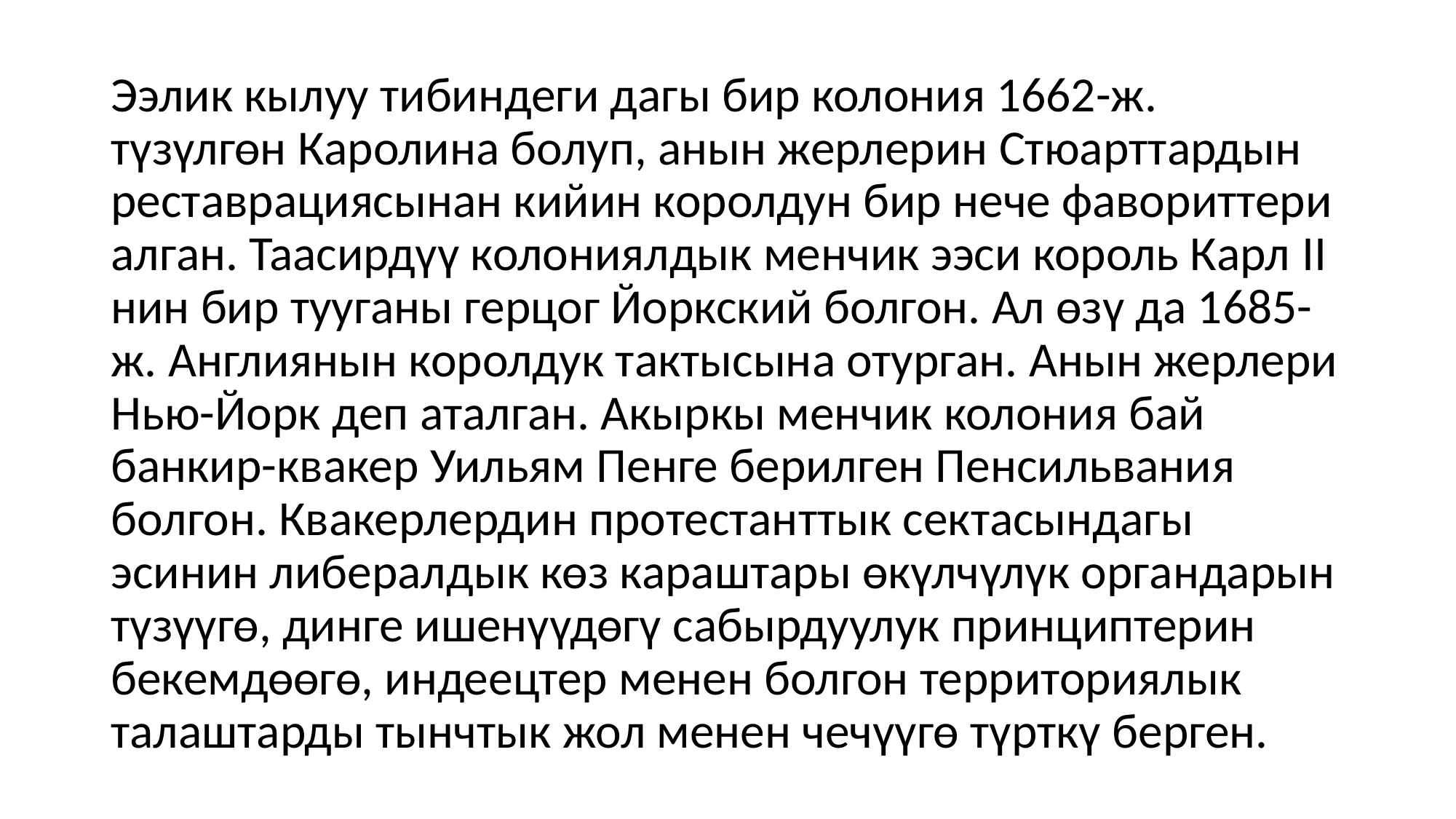

# Ээлик кылуу тибиндеги дагы бир колония 1662-ж. түзүлгөн Каролина болуп, анын жерлерин Стюарттардын реставрациясынан кийин королдун бир нече фавориттери алган. Таасирдүү колониялдык менчик ээси король Карл II нин бир тууганы герцог Йоркский болгон. Ал өзү да 1685-ж. Англиянын королдук тактысына отурган. Анын жерлери Нью-Йорк деп аталган. Акыркы менчик колония бай банкир-квакер Уильям Пенге берилген Пенсильвания болгон. Квакерлердин протестанттык сектасындагы эсинин либералдык көз караштары өкүлчүлүк органдарын түзүүгө, динге ишенүүдөгү сабырдуулук принциптерин бекемдөөгө, индеецтер менен болгон территориялык талаштарды тынчтык жол менен чечүүгө түрткү берген.